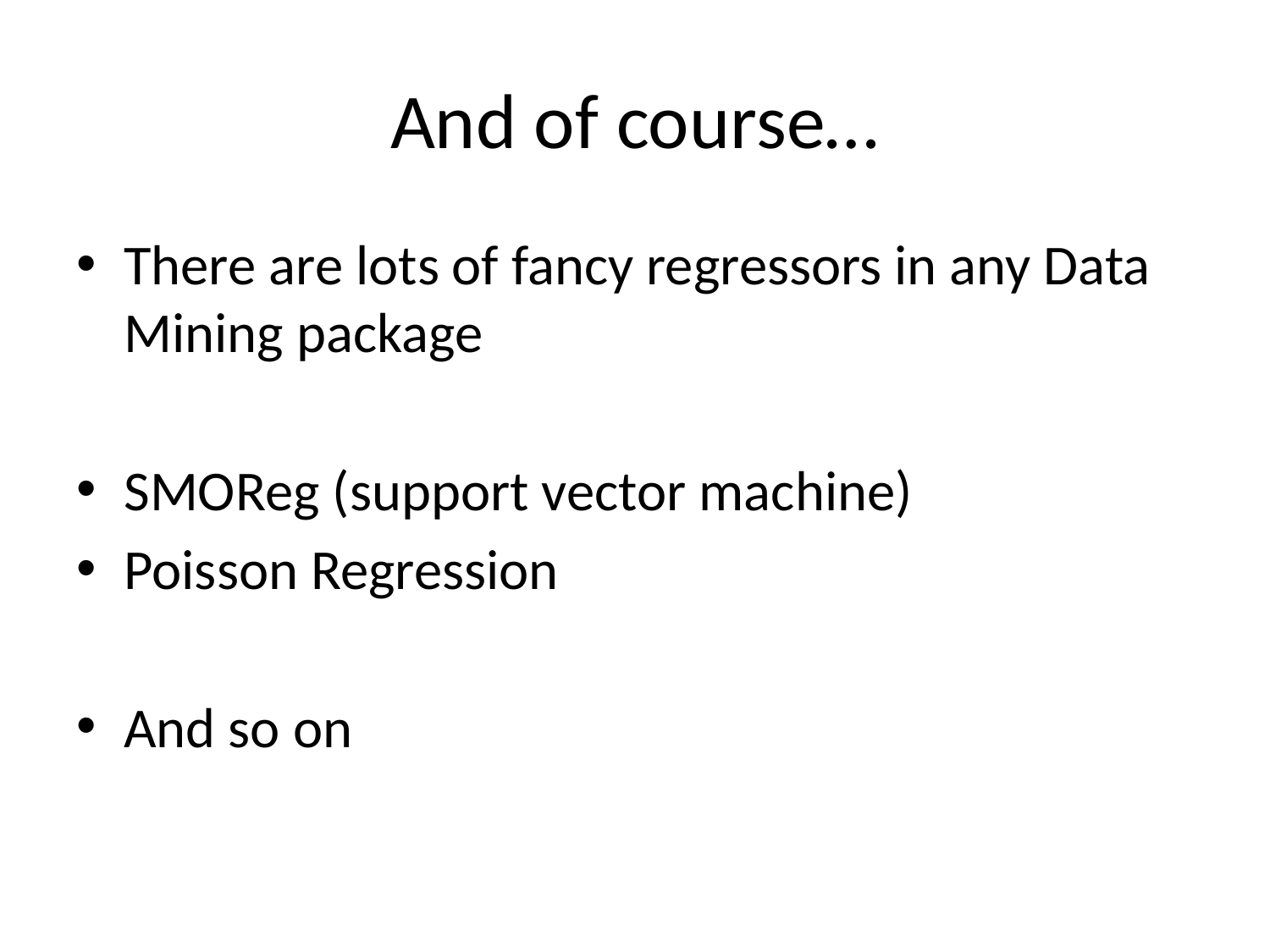

# And of course…
There are lots of fancy regressors in any Data Mining package

SMOReg (support vector machine)
Poisson Regression

And so on